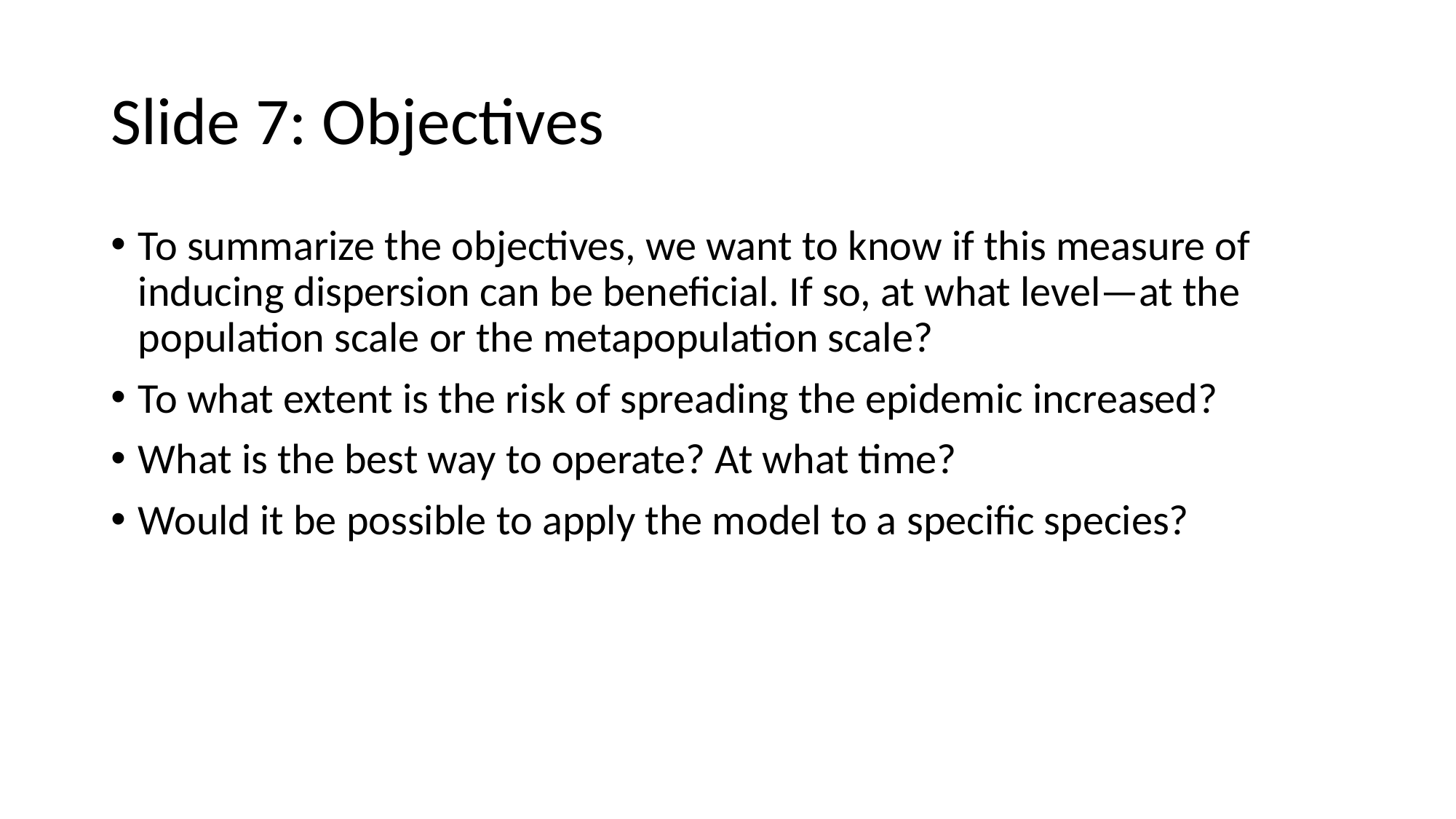

# Slide 7: Objectives
To summarize the objectives, we want to know if this measure of inducing dispersion can be beneficial. If so, at what level—at the population scale or the metapopulation scale?
To what extent is the risk of spreading the epidemic increased?
What is the best way to operate? At what time?
Would it be possible to apply the model to a specific species?